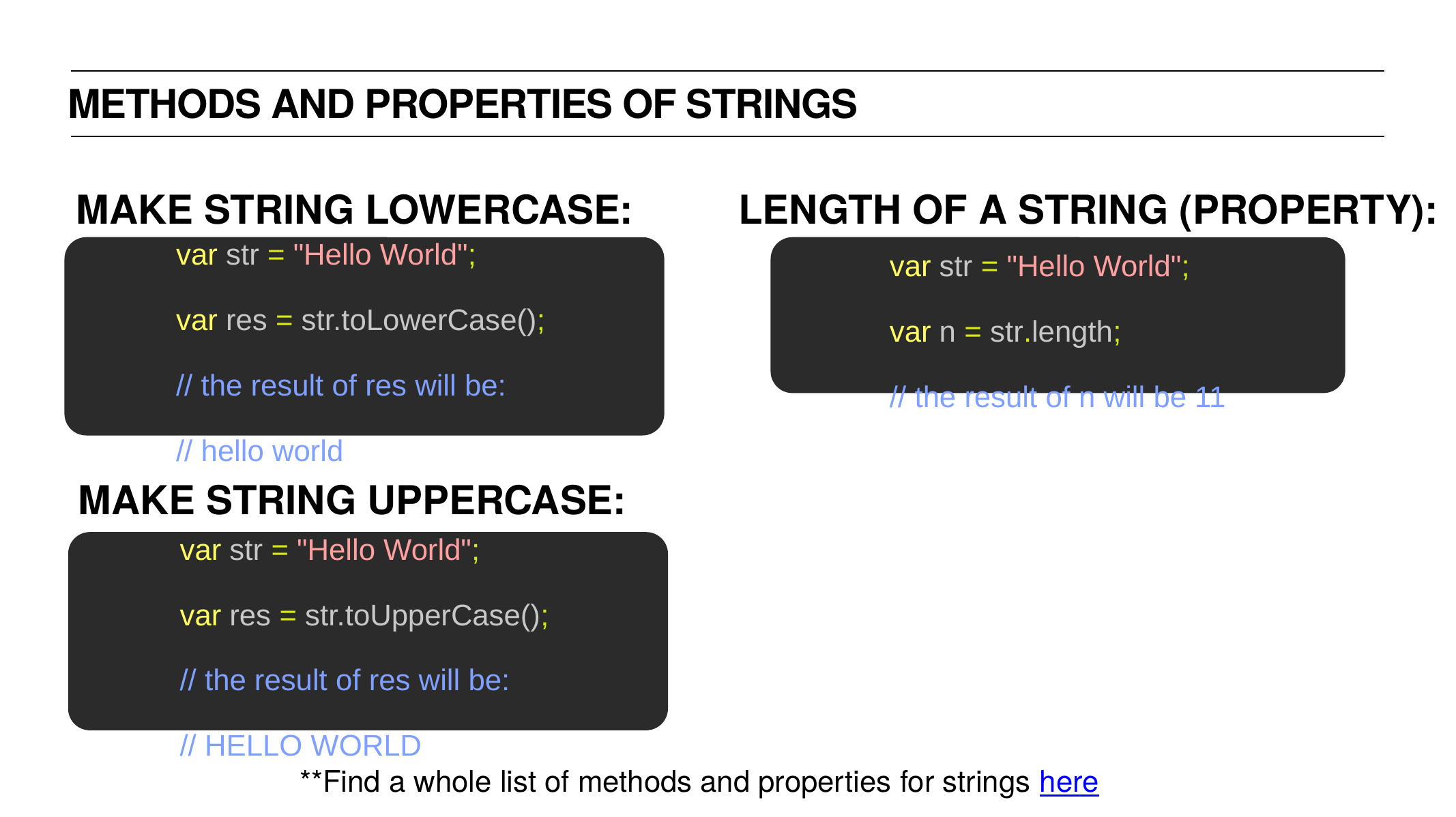

methods and properties of strings

MAKE STRING LOWERCASE:
LENGTH OF A STRING (PROPERTY):

var str = "Hello World";
var n = str.length;
// the result of n will be 11
var str = "Hello World";
var res = str.toLowerCase();
// the result of res will be:
// hello world
MAKE STRING UPPERCASE:

var str = "Hello World";
var res = str.toUpperCase();
// the result of res will be:
// HELLO WORLD
**Find a whole list of methods and properties for strings here